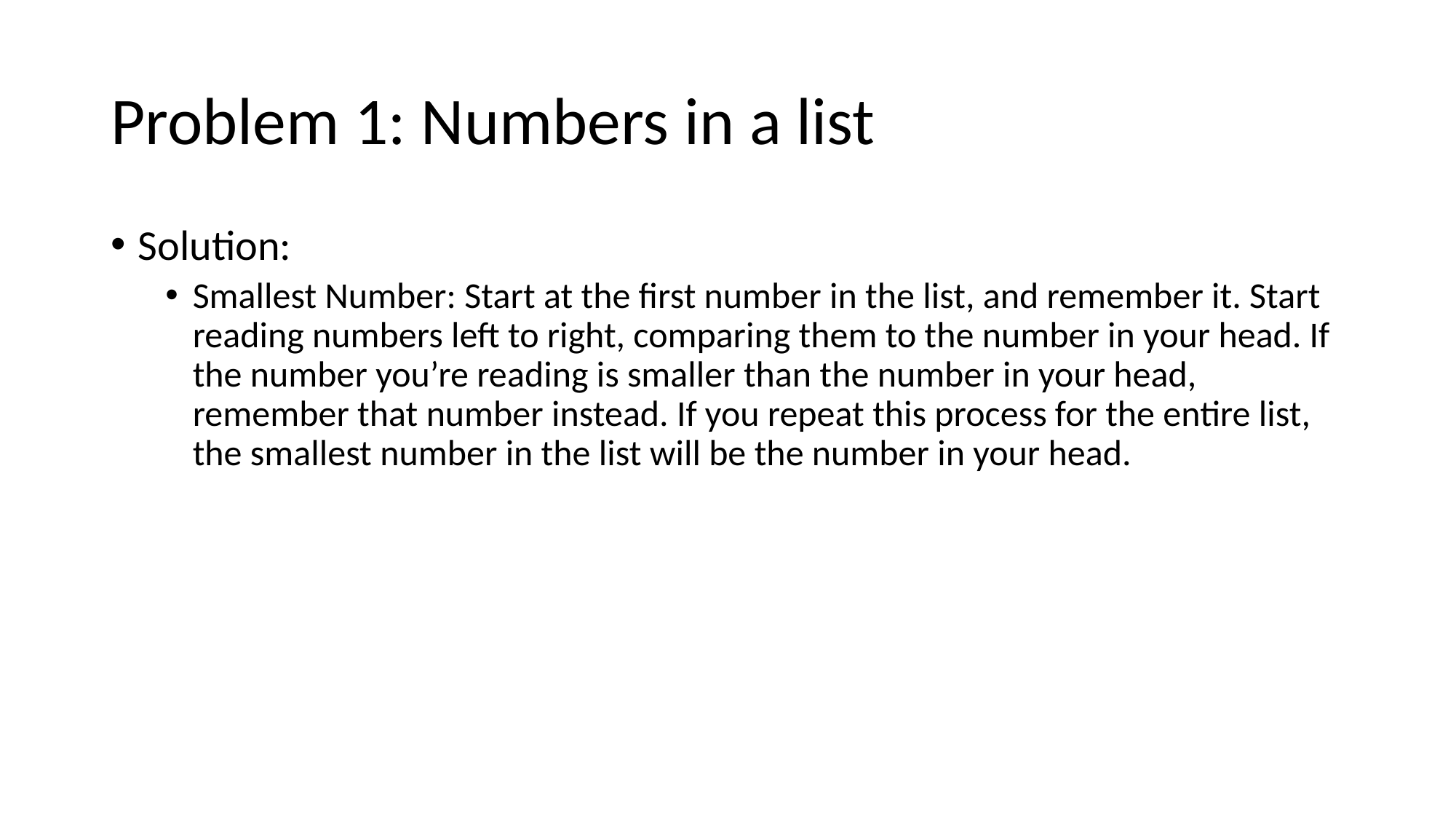

# Problem 1: Numbers in a list
Solution:
Smallest Number: Start at the first number in the list, and remember it. Start reading numbers left to right, comparing them to the number in your head. If the number you’re reading is smaller than the number in your head, remember that number instead. If you repeat this process for the entire list, the smallest number in the list will be the number in your head.